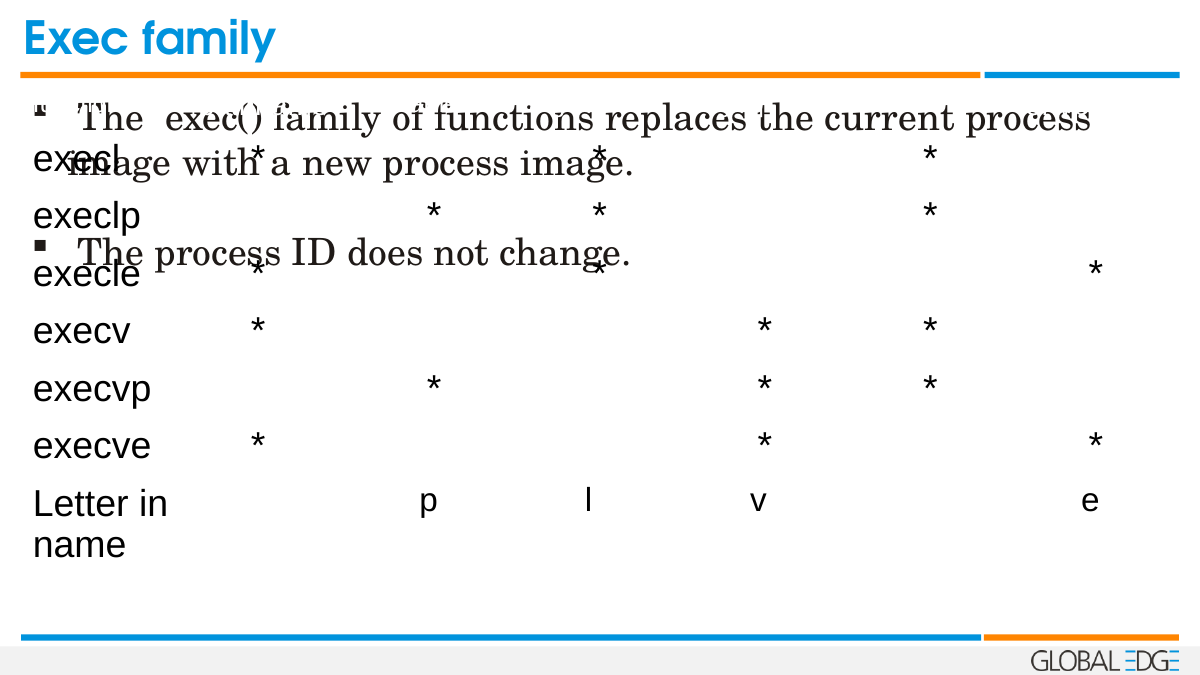

Exec family
| function | pathname | filename | arg list | argv[ ] | environ | envp[ ] |
| --- | --- | --- | --- | --- | --- | --- |
| execl | \* |  | \* |  | \* |  |
| execlp |  | \* | \* |  | \* |  |
| execle | \* |  | \* |  |  | \* |
| execv | \* |  |  | \* | \* |  |
| execvp |  | \* |  | \* | \* |  |
| execve | \* |  |  | \* |  | \* |
| Letter in name |  | p | l | v |  | e |
|  |  |  |  |  |  |  |
 The  exec() family of functions replaces the current process   image with a new process image.

 The process ID does not change.